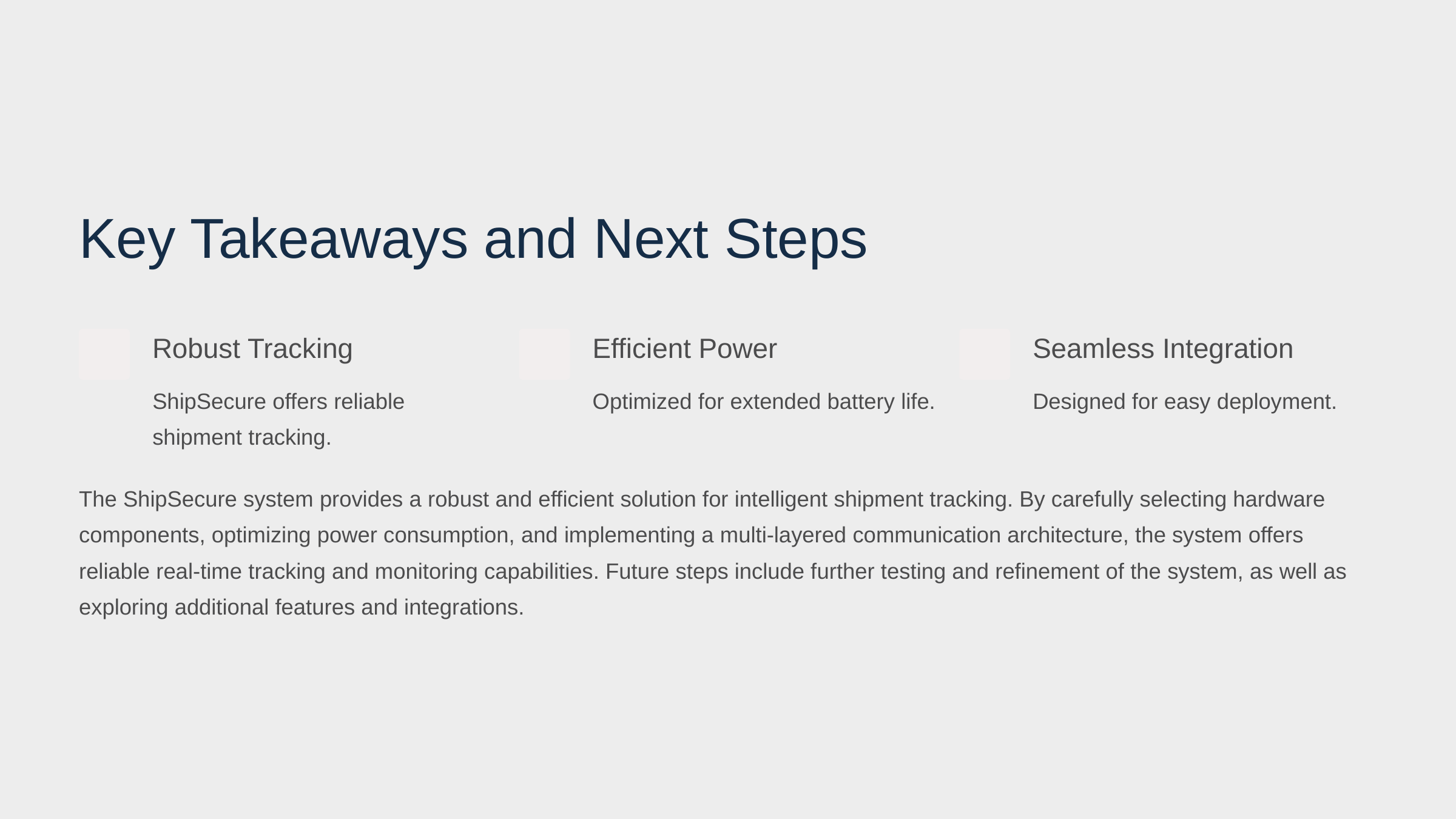

Key Takeaways and Next Steps

Robust Tracking

Efficient Power

Seamless Integration
ShipSecure offers reliable shipment tracking.
Optimized for extended battery life.
Designed for easy deployment.
The ShipSecure system provides a robust and efficient solution for intelligent shipment tracking. By carefully selecting hardware components, optimizing power consumption, and implementing a multi-layered communication architecture, the system offers reliable real-time tracking and monitoring capabilities. Future steps include further testing and refinement of the system, as well as exploring additional features and integrations.